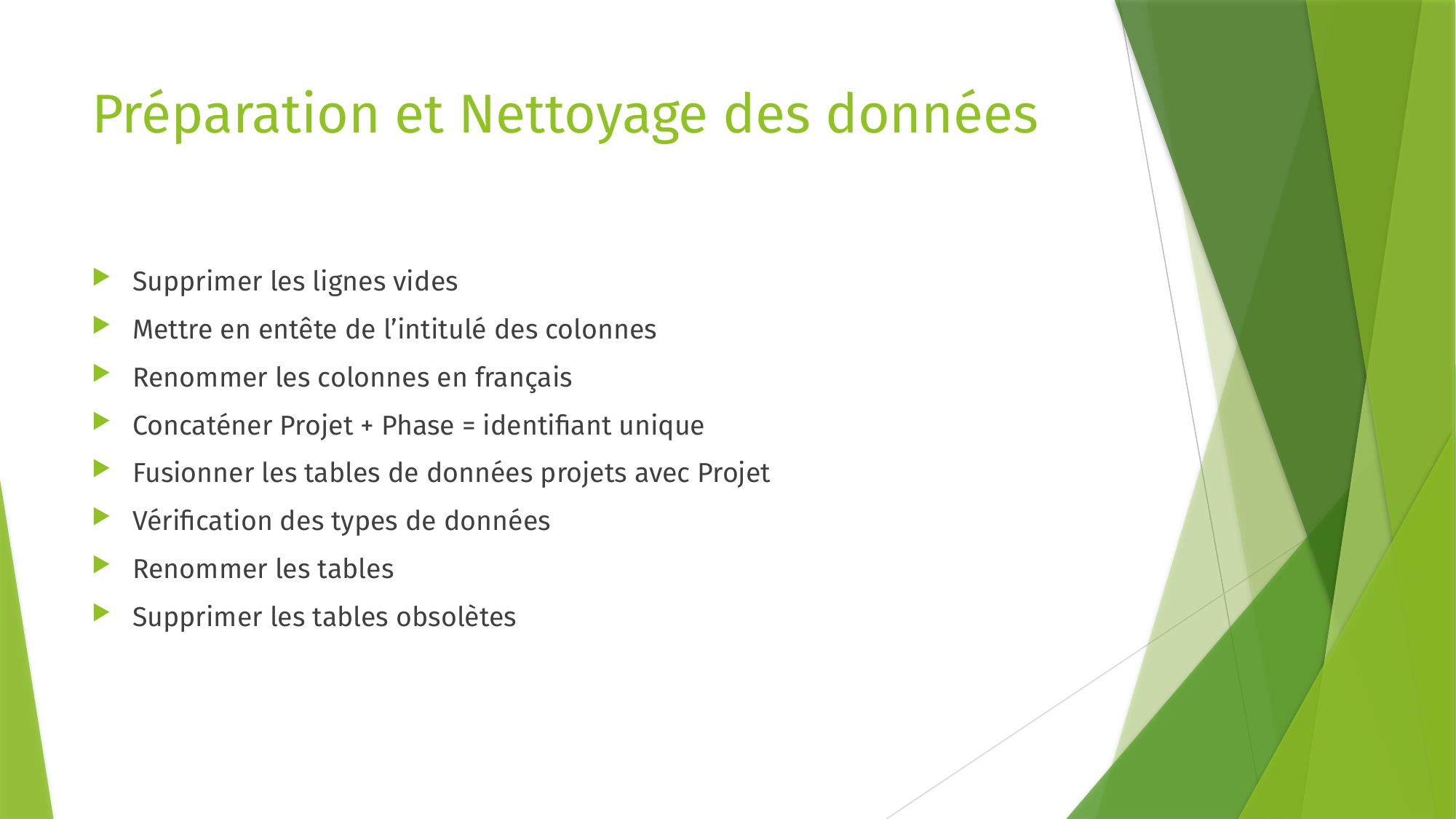

# Préparation et Nettoyage des données
Supprimer les lignes vides
Mettre en entête de l’intitulé des colonnes
Renommer les colonnes en français
Concaténer Projet + Phase = identifiant unique
Fusionner les tables de données projets avec Projet
Vérification des types de données
Renommer les tables
Supprimer les tables obsolètes